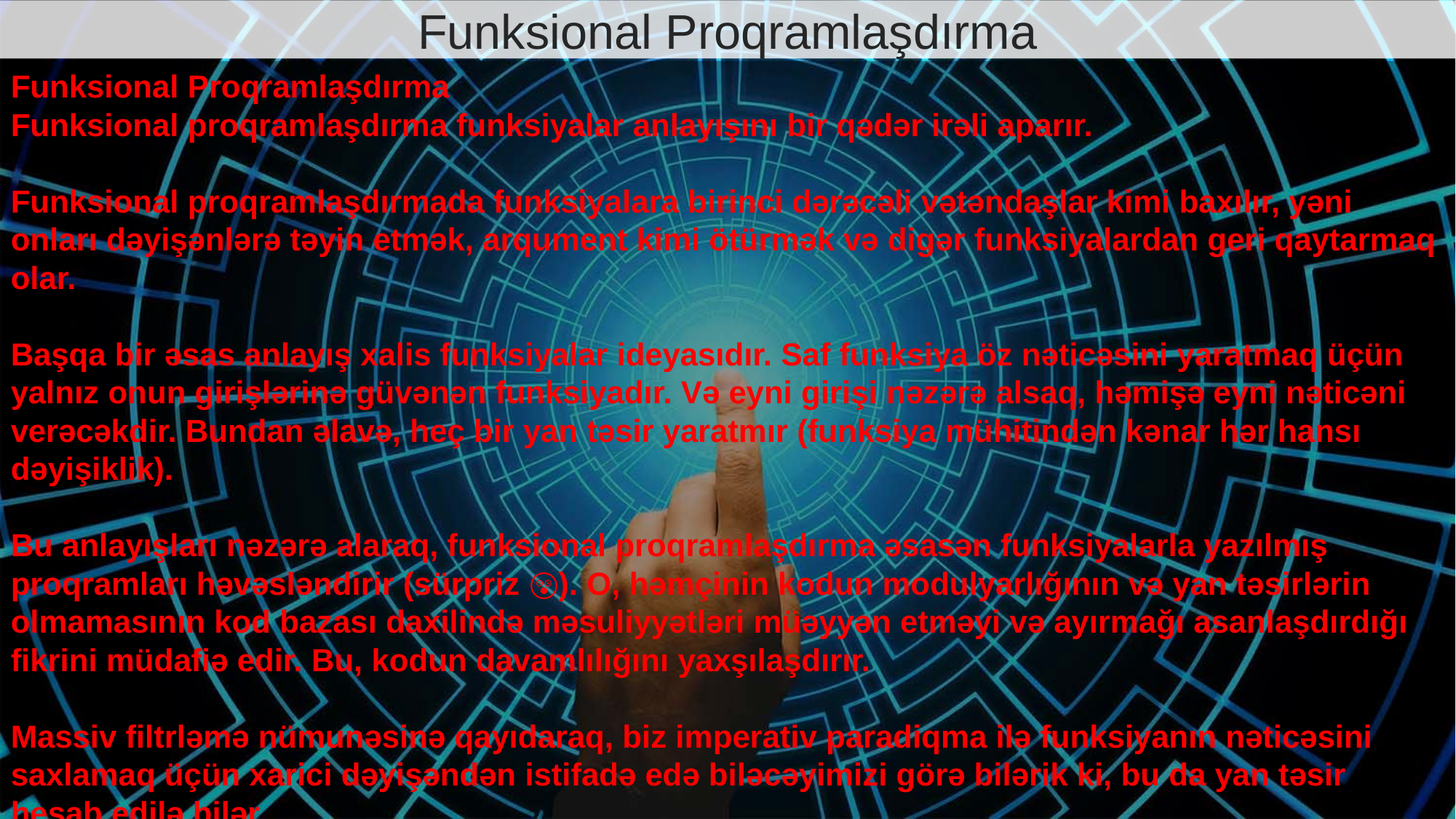

Funksional Proqramlaşdırma
Funksional Proqramlaşdırma
Funksional proqramlaşdırma funksiyalar anlayışını bir qədər irəli aparır.

Funksional proqramlaşdırmada funksiyalara birinci dərəcəli vətəndaşlar kimi baxılır, yəni onları dəyişənlərə təyin etmək, arqument kimi ötürmək və digər funksiyalardan geri qaytarmaq olar.

Başqa bir əsas anlayış xalis funksiyalar ideyasıdır. Saf funksiya öz nəticəsini yaratmaq üçün yalnız onun girişlərinə güvənən funksiyadır. Və eyni girişi nəzərə alsaq, həmişə eyni nəticəni verəcəkdir. Bundan əlavə, heç bir yan təsir yaratmır (funksiya mühitindən kənar hər hansı dəyişiklik).

Bu anlayışları nəzərə alaraq, funksional proqramlaşdırma əsasən funksiyalarla yazılmış proqramları həvəsləndirir (sürpriz 😲). O, həmçinin kodun modulyarlığının və yan təsirlərin olmamasının kod bazası daxilində məsuliyyətləri müəyyən etməyi və ayırmağı asanlaşdırdığı fikrini müdafiə edir. Bu, kodun davamlılığını yaxşılaşdırır.

Massiv filtrləmə nümunəsinə qayıdaraq, biz imperativ paradiqma ilə funksiyanın nəticəsini saxlamaq üçün xarici dəyişəndən istifadə edə biləcəyimizi görə bilərik ki, bu da yan təsir hesab edilə bilər.